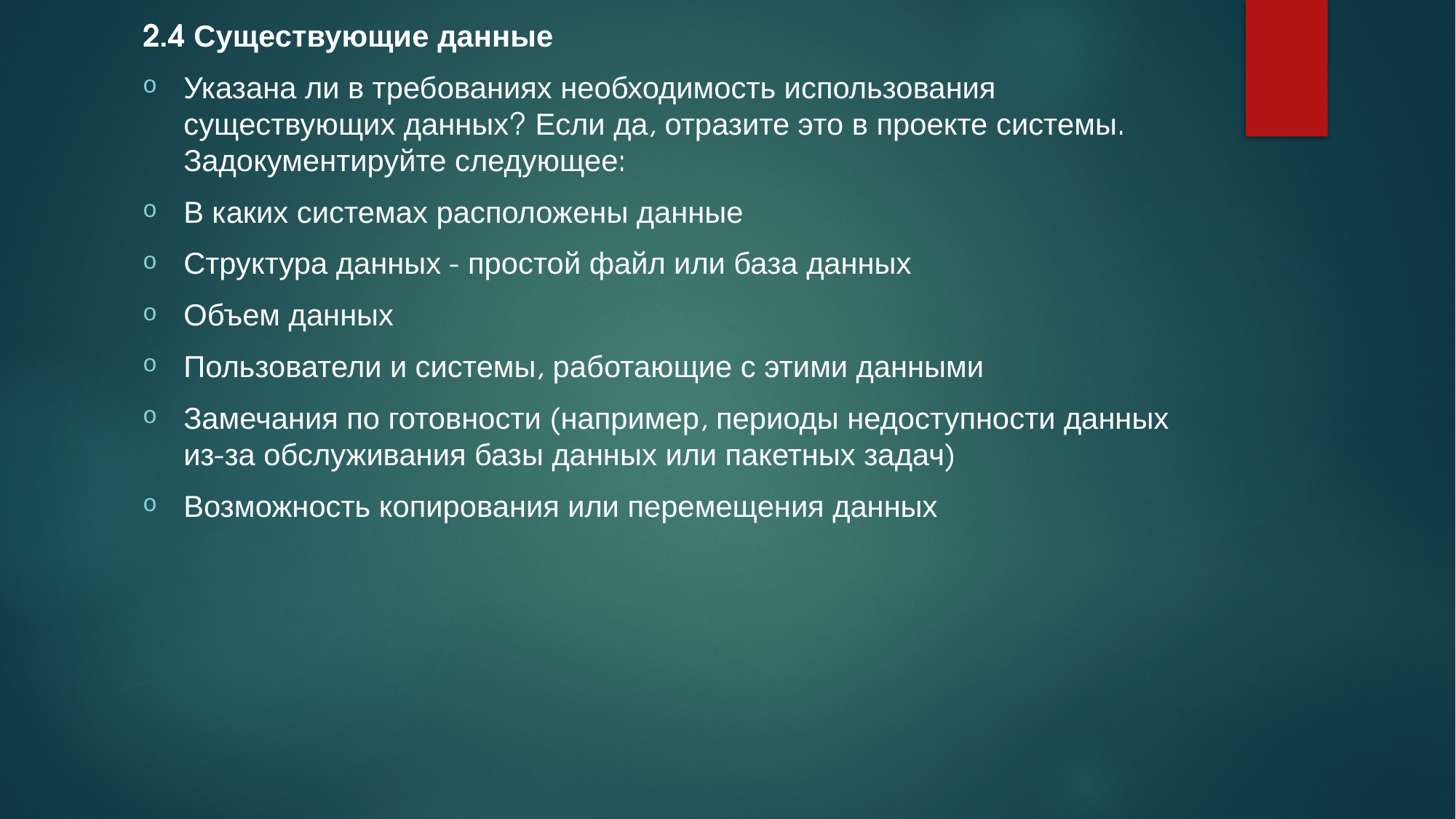

2.4 Существующие данные
Указана ли в требованиях необходимость использования существующих данных? Если да, отразите это в проекте системы. Задокументируйте следующее:
В каких системах расположены данные
Структура данных - простой файл или база данных
Объем данных
Пользователи и системы, работающие с этими данными
Замечания по готовности (например, периоды недоступности данных из-за обслуживания базы данных или пакетных задач)
Возможность копирования или перемещения данных